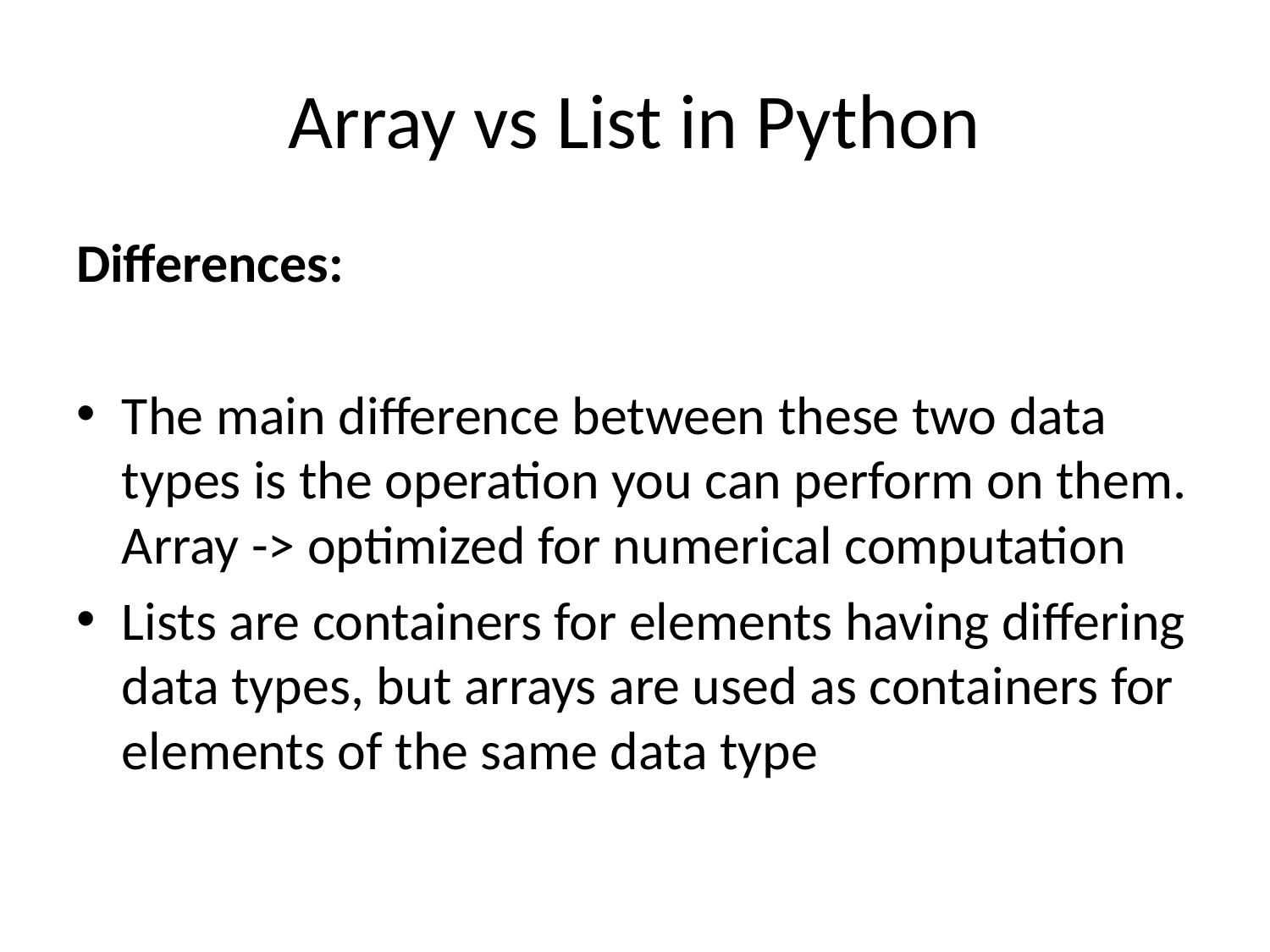

# Array vs List in Python
Differences:

The main difference between these two data types is the operation you can perform on them. Array -> optimized for numerical computation
Lists are containers for elements having differing data types, but arrays are used as containers for elements of the same data type